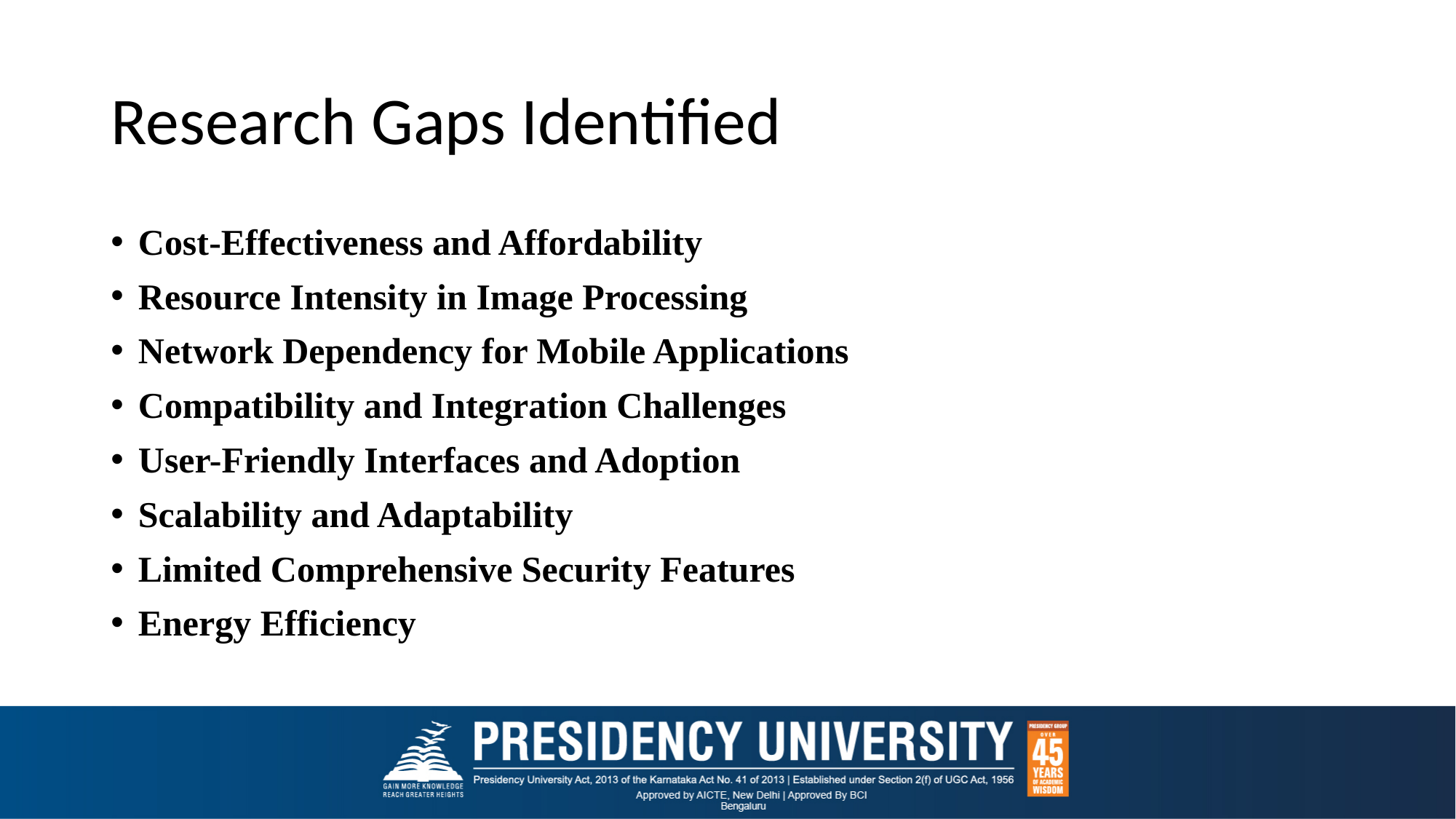

# Research Gaps Identified
Cost-Effectiveness and Affordability
Resource Intensity in Image Processing
Network Dependency for Mobile Applications
Compatibility and Integration Challenges
User-Friendly Interfaces and Adoption
Scalability and Adaptability
Limited Comprehensive Security Features
Energy Efficiency